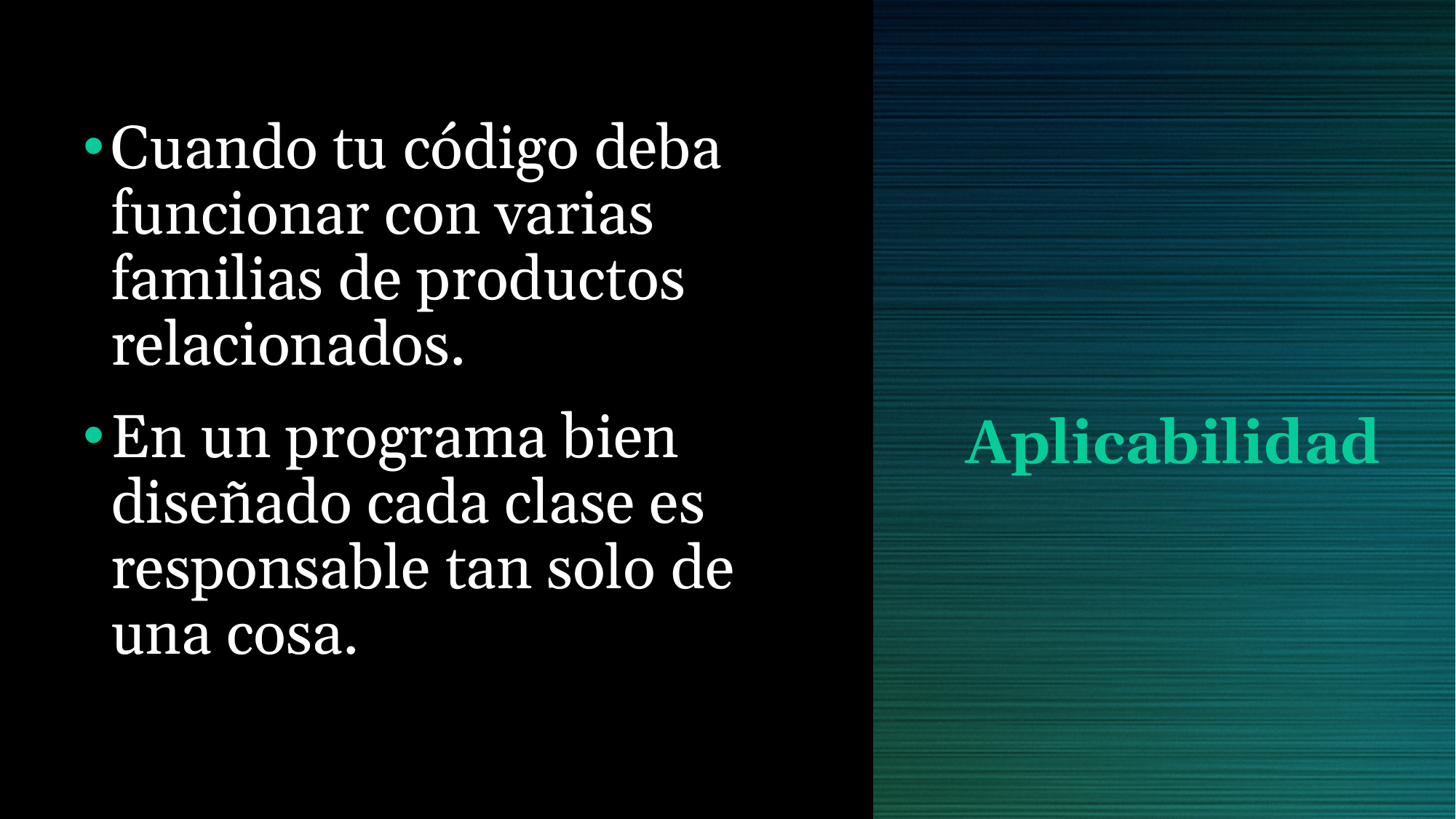

Cuando tu código deba funcionar con varias familias de productos relacionados.
En un programa bien diseñado cada clase es responsable tan solo de una cosa.
# Aplicabilidad